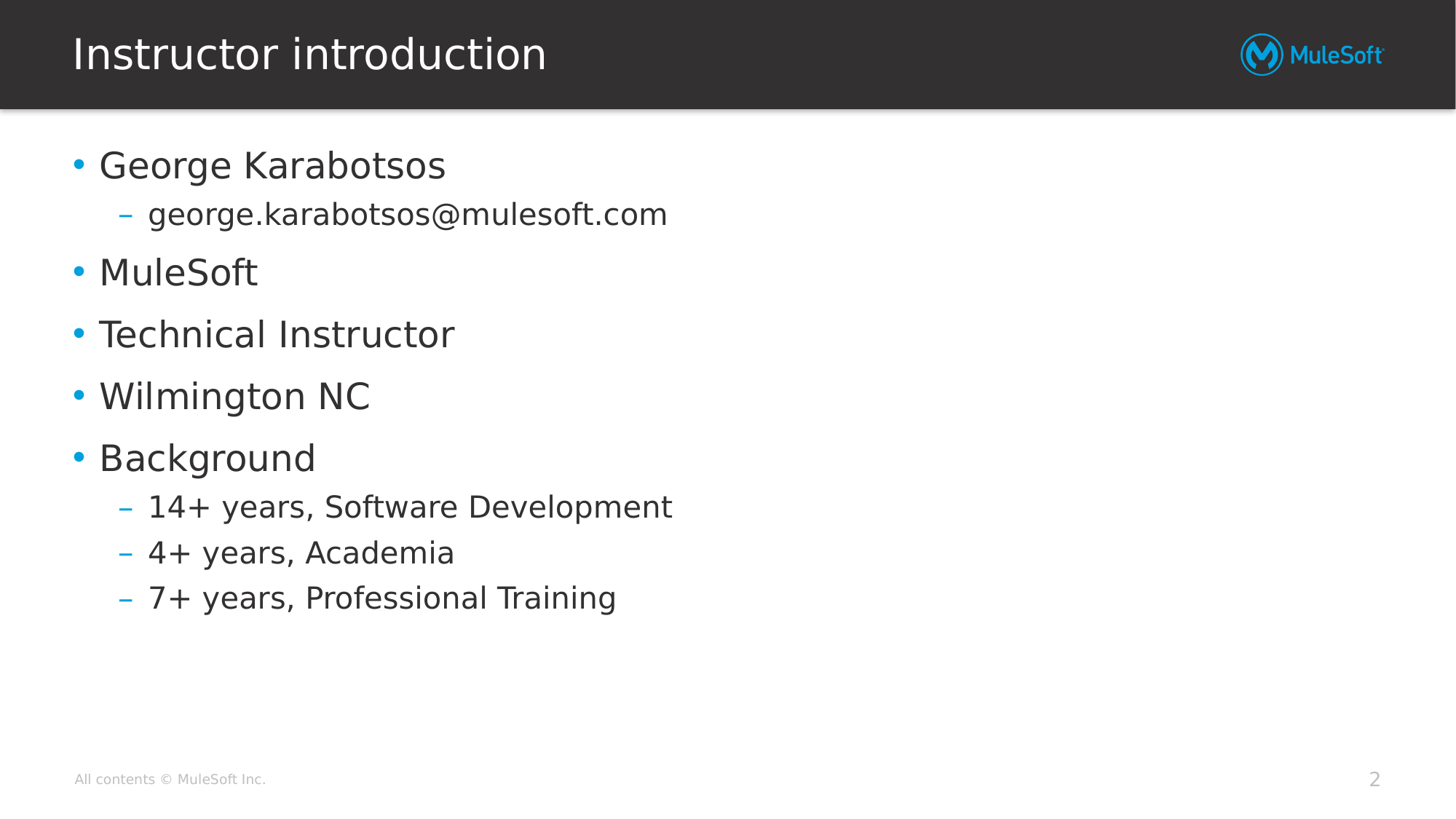

# Instructor introduction
George Karabotsos
george.karabotsos@mulesoft.com
MuleSoft
Technical Instructor
Wilmington NC
Background
14+ years, Software Development
4+ years, Academia
7+ years, Professional Training

2